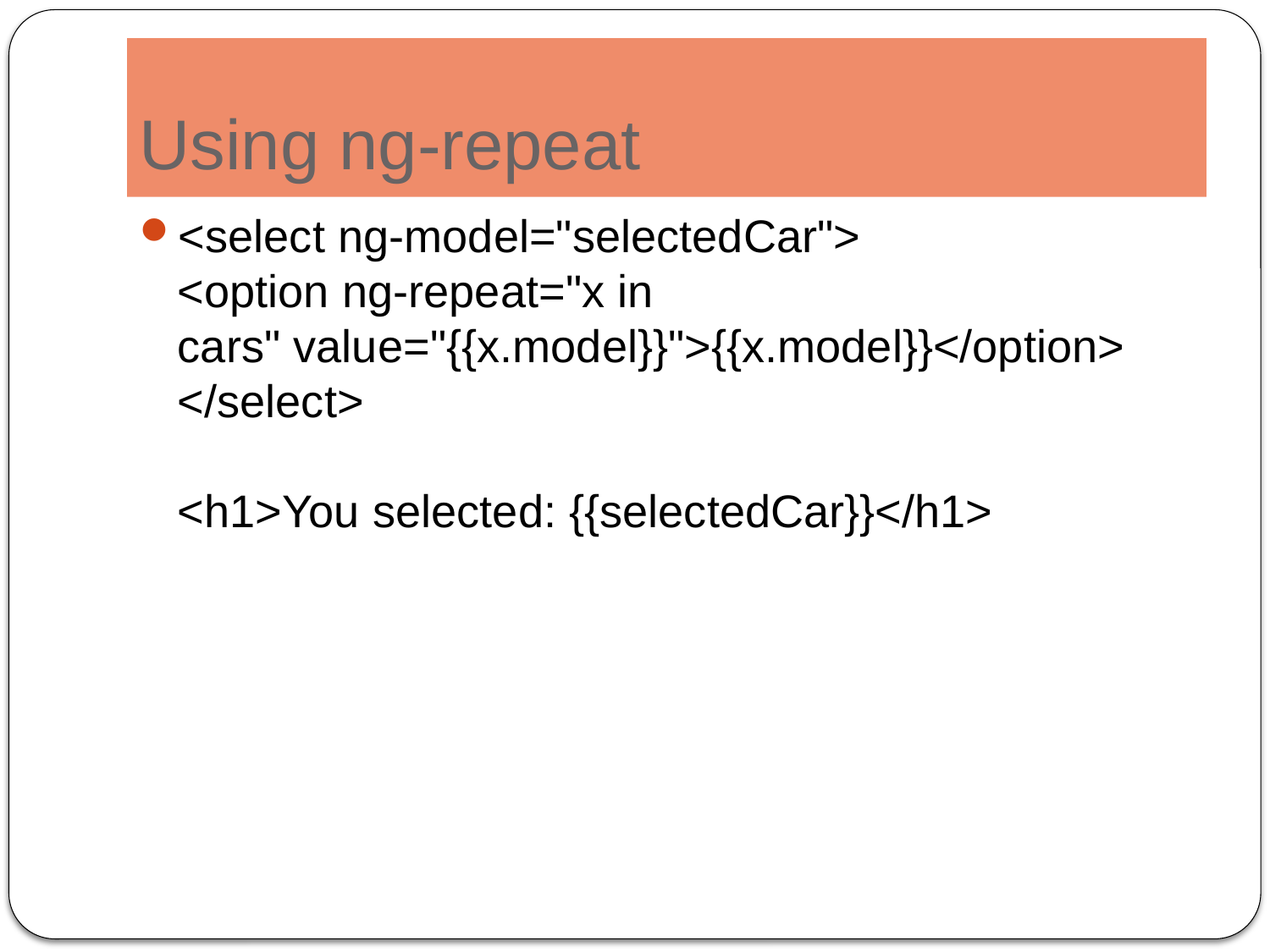

# Using ng-repeat
<select ng-model="selectedCar">
<option ng-repeat="x in cars" value="{{x.model}}">{{x.model}}</option>
</select>
<h1>You selected: {{selectedCar}}</h1>